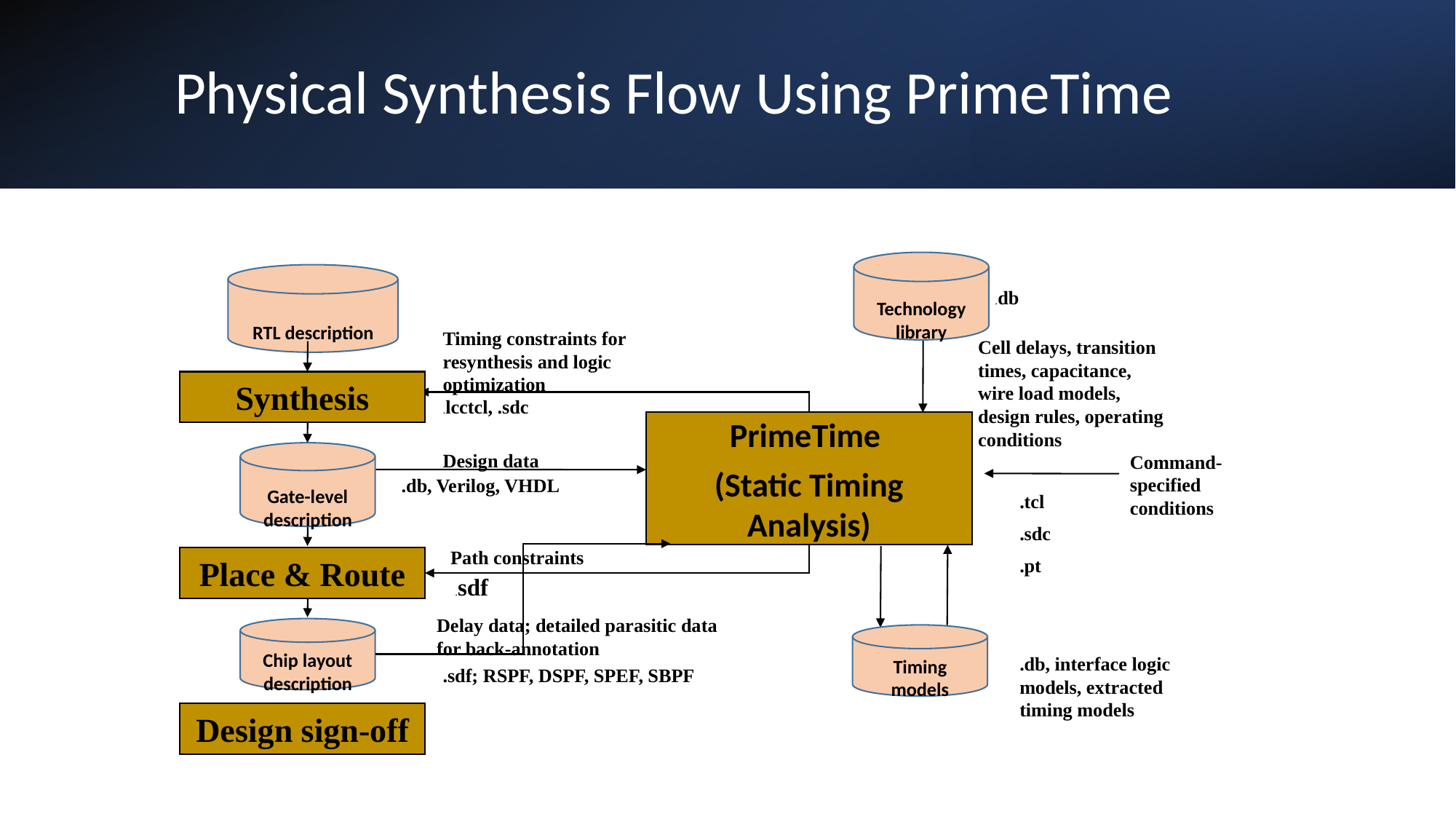

# Physical Synthesis Flow Using PrimeTime

Technology library

RTL description
.db
Timing constraints for resynthesis and logic optimization
Cell delays, transition times, capacitance, wire load models, design rules, operating conditions
Synthesis
.lcctcl, .sdc

PrimeTime
(Static Timing Analysis)

Gate-level description
Design data

Command-specified conditions
.db, Verilog, VHDL

.tcl
.sdc
.pt
Path constraints

Place & Route
.sdf

Delay data; detailed parasitic data for back-annotation

Chip layout description

Timing models
.db, interface logic models, extracted timing models
.sdf; RSPF, DSPF, SPEF, SBPF

Design sign-off